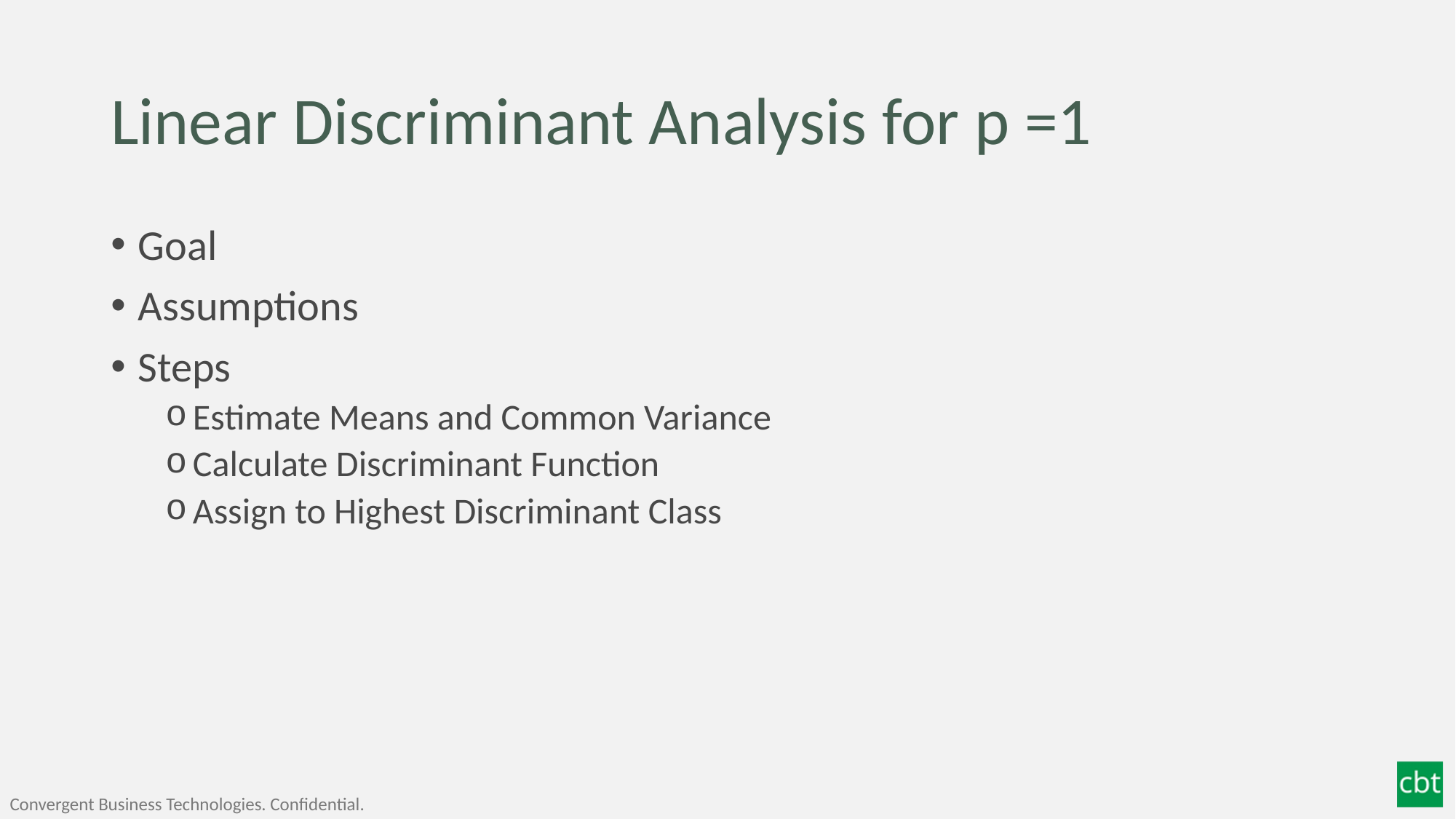

# Linear Discriminant Analysis for p =1
Goal
Assumptions
Steps
Estimate Means and Common Variance
Calculate Discriminant Function
Assign to Highest Discriminant Class